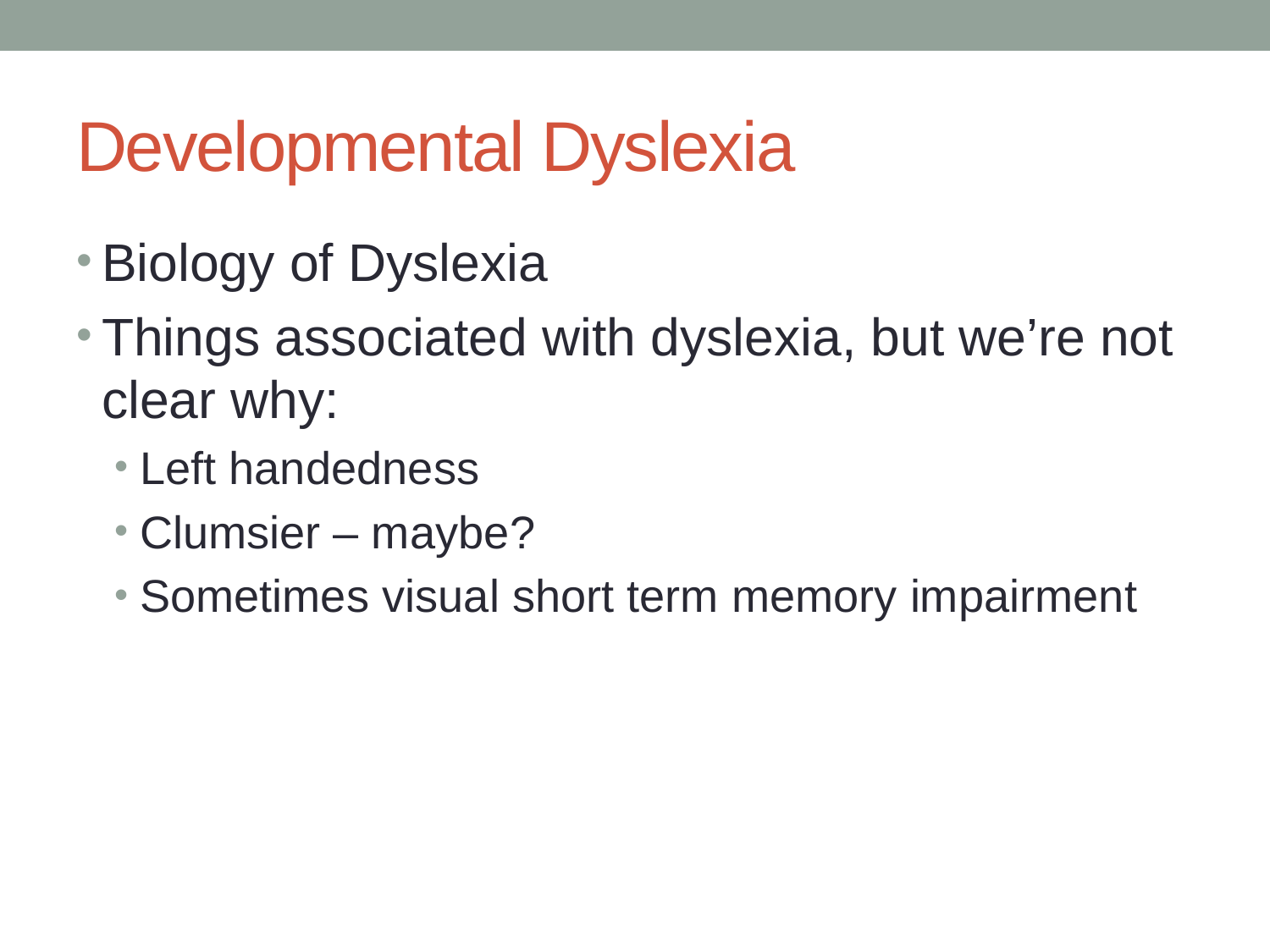

# Developmental Dyslexia
Biology of Dyslexia
Things associated with dyslexia, but we’re not clear why:
Left handedness
Clumsier – maybe?
Sometimes visual short term memory impairment